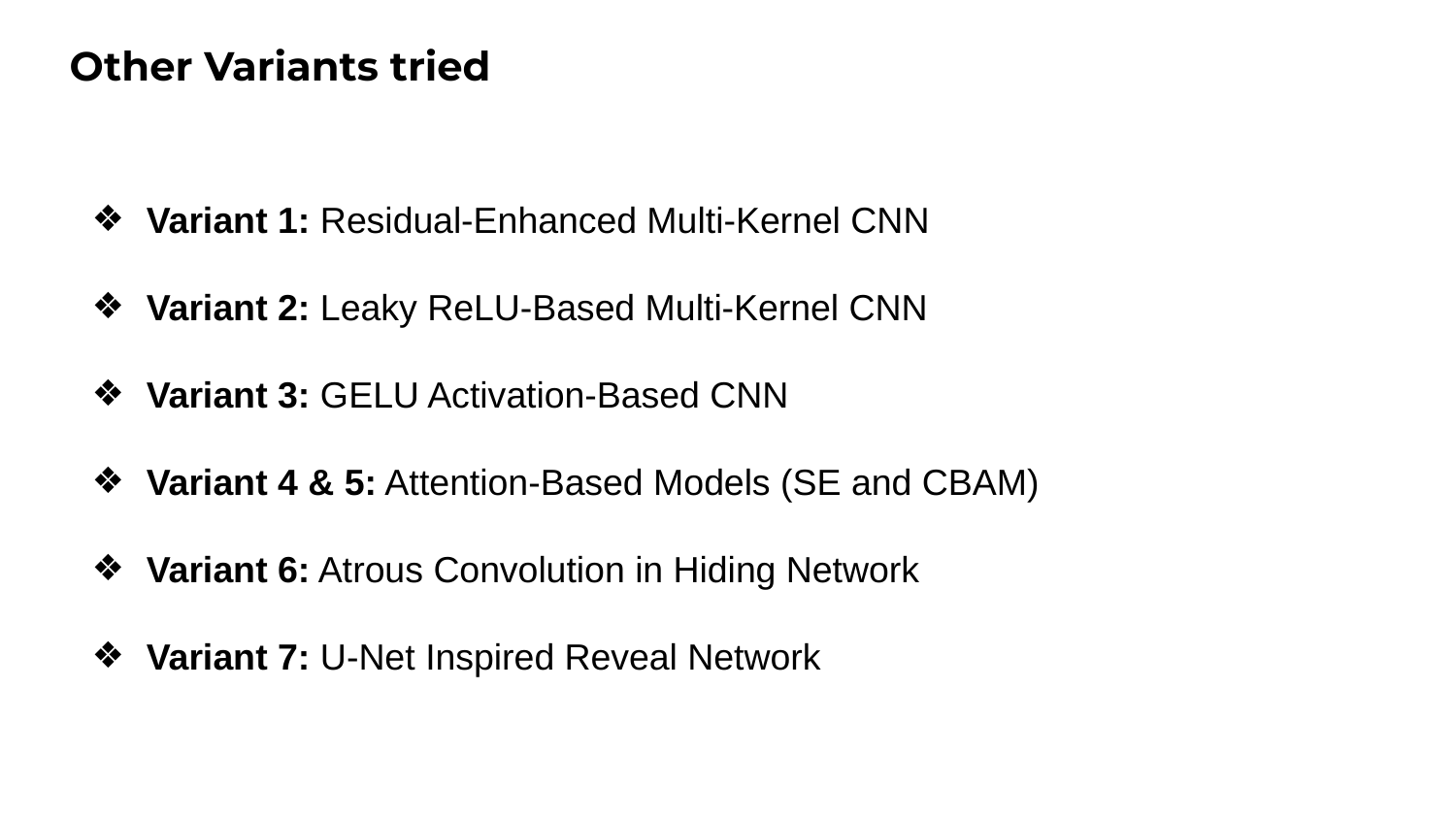

Other Variants tried
Variant 1: Residual-Enhanced Multi-Kernel CNN
Variant 2: Leaky ReLU-Based Multi-Kernel CNN
Variant 3: GELU Activation-Based CNN
Variant 4 & 5: Attention-Based Models (SE and CBAM)
Variant 6: Atrous Convolution in Hiding Network
Variant 7: U-Net Inspired Reveal Network